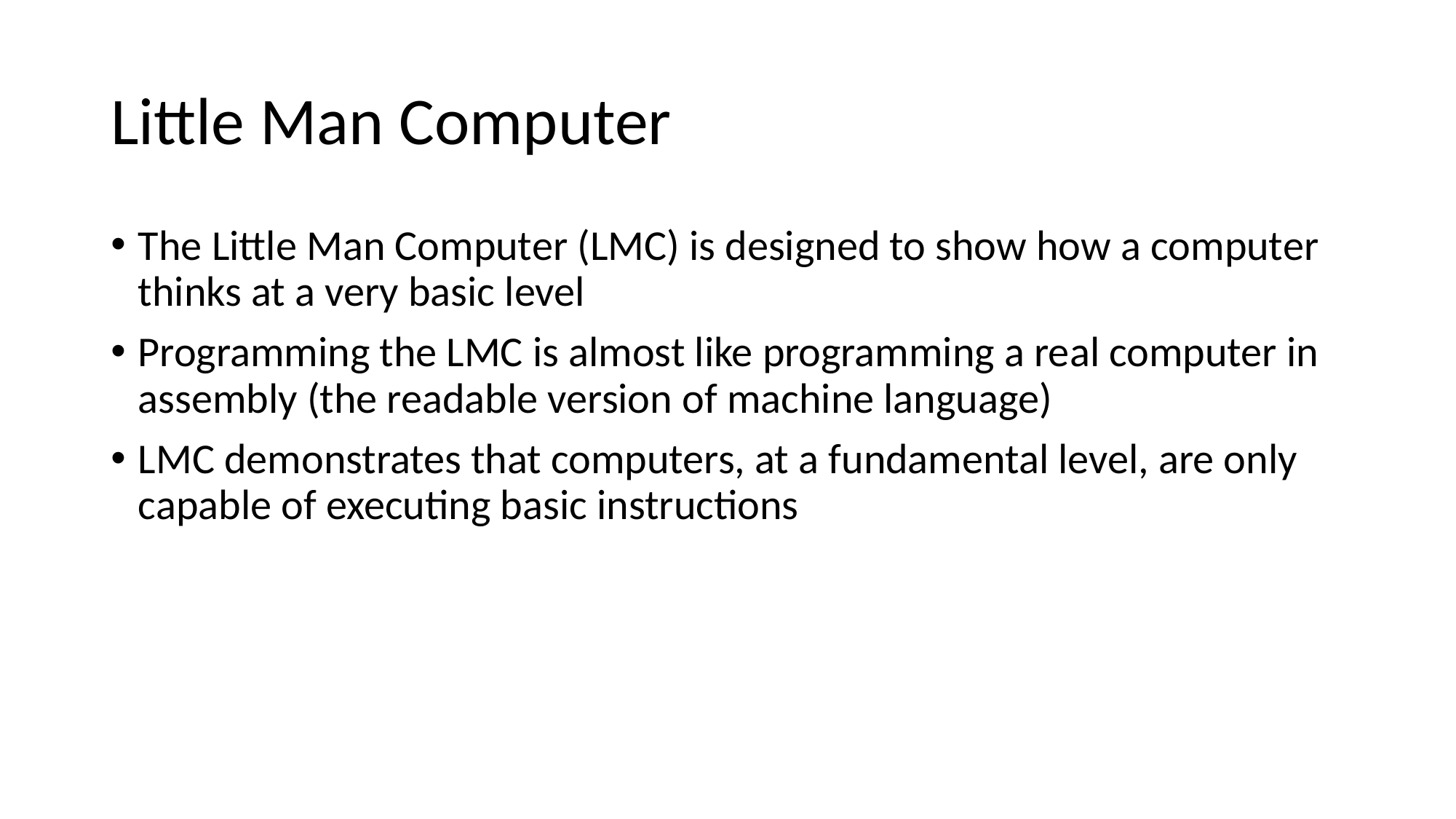

# Little Man Computer
The Little Man Computer (LMC) is designed to show how a computer thinks at a very basic level
Programming the LMC is almost like programming a real computer in assembly (the readable version of machine language)
LMC demonstrates that computers, at a fundamental level, are only capable of executing basic instructions